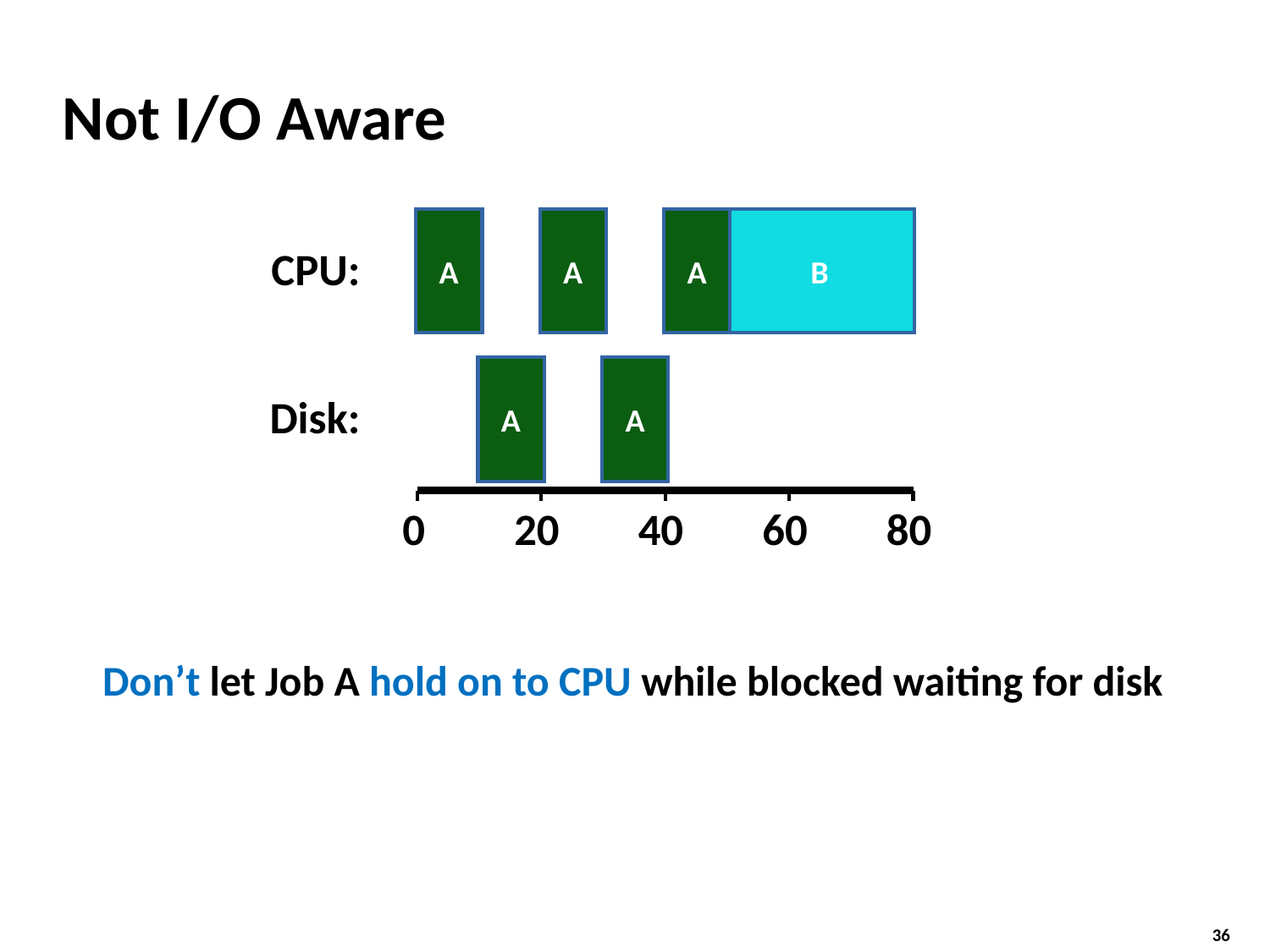

# Not I/O Aware
A
A
A
B
CPU:
A
A
Disk:

0
20
40
60
80
Don’t let Job A hold on to CPU while blocked waiting for disk